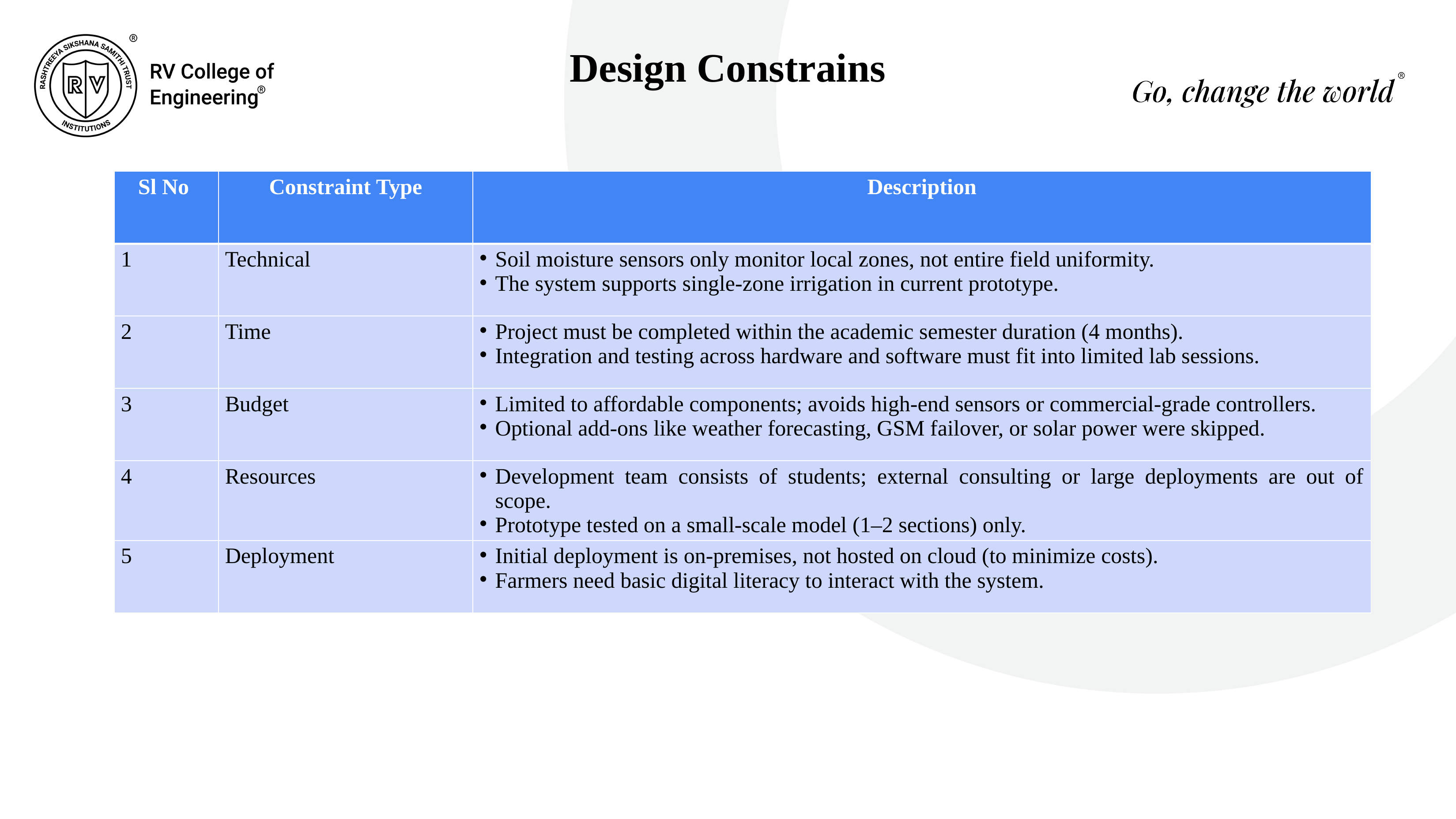

# Design Constrains
| Sl No | Constraint Type | Description |
| --- | --- | --- |
| 1 | Technical | Soil moisture sensors only monitor local zones, not entire field uniformity. The system supports single-zone irrigation in current prototype. |
| 2 | Time | Project must be completed within the academic semester duration (4 months). Integration and testing across hardware and software must fit into limited lab sessions. |
| 3 | Budget | Limited to affordable components; avoids high-end sensors or commercial-grade controllers. Optional add-ons like weather forecasting, GSM failover, or solar power were skipped. |
| 4 | Resources | Development team consists of students; external consulting or large deployments are out of scope. Prototype tested on a small-scale model (1–2 sections) only. |
| 5 | Deployment | Initial deployment is on-premises, not hosted on cloud (to minimize costs). Farmers need basic digital literacy to interact with the system. |